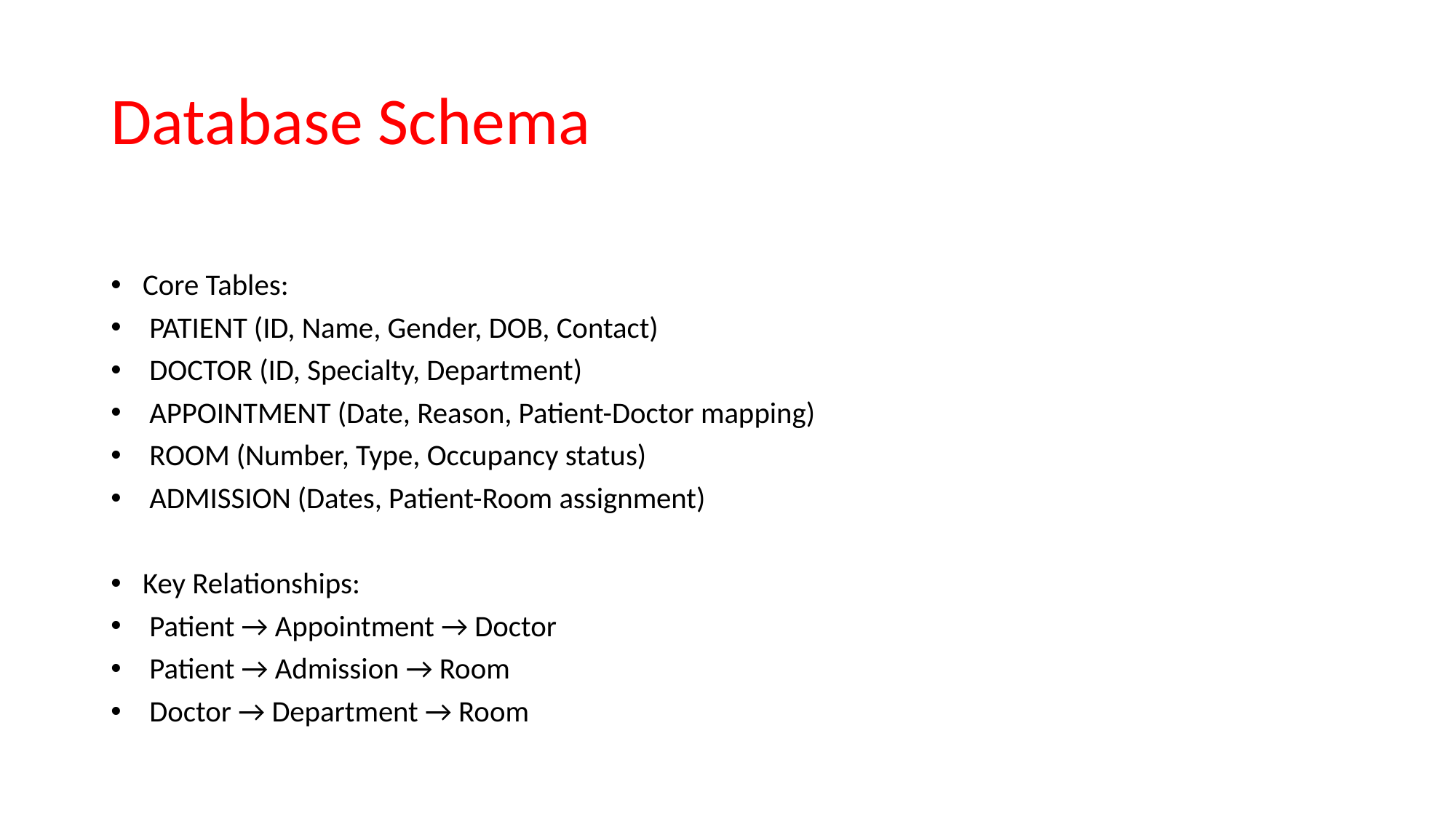

# Database Schema

Core Tables:
 PATIENT (ID, Name, Gender, DOB, Contact)
 DOCTOR (ID, Specialty, Department)
 APPOINTMENT (Date, Reason, Patient-Doctor mapping)
 ROOM (Number, Type, Occupancy status)
 ADMISSION (Dates, Patient-Room assignment)

Key Relationships:
 Patient → Appointment → Doctor
 Patient → Admission → Room
 Doctor → Department → Room